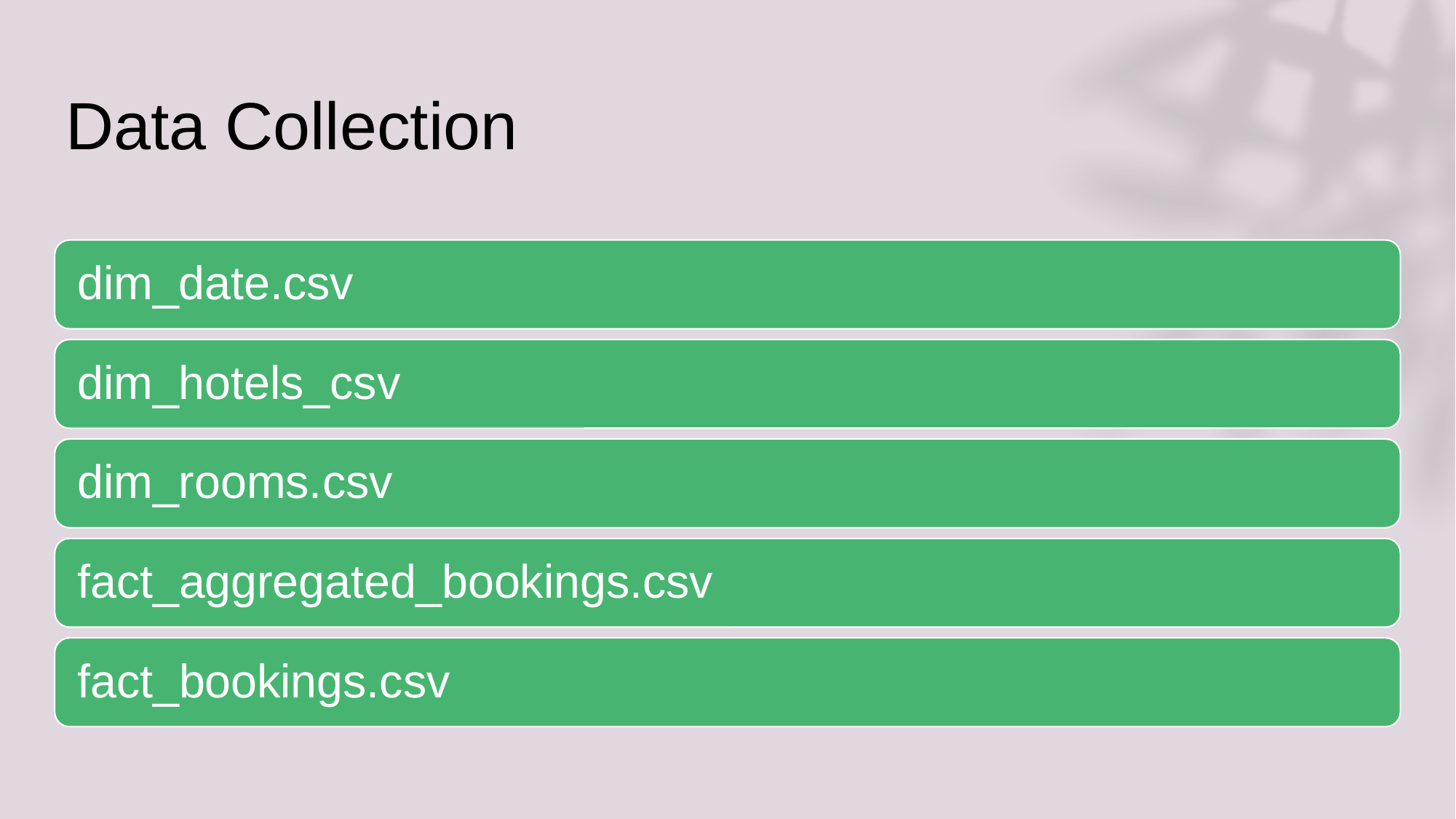

# Data Collection
dim_date.csv
dim_hotels_csv
dim_rooms.csv
fact_aggregated_bookings.csv
fact_bookings.csv